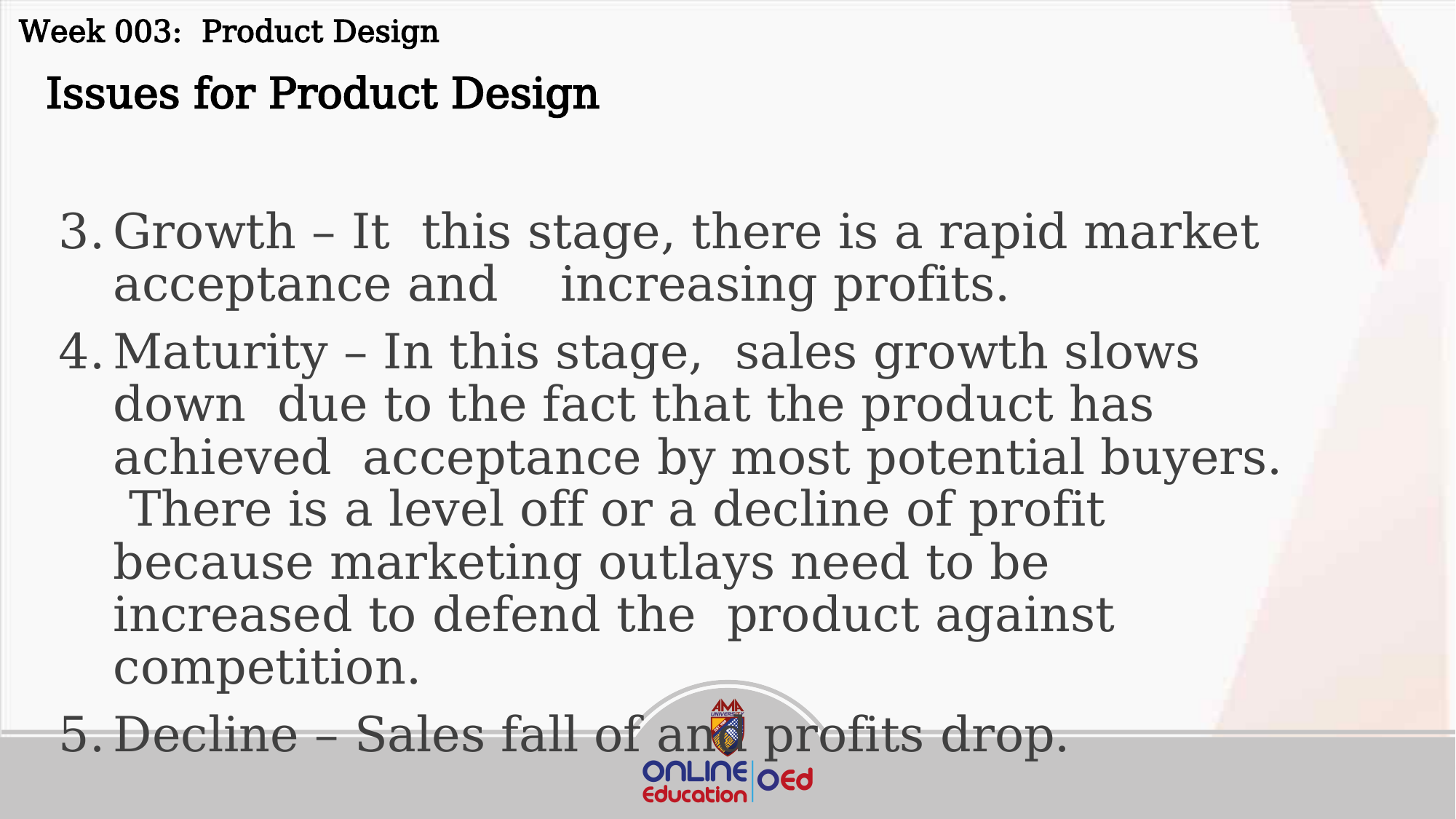

Week 003:  Product Design
  Issues for Product Design
Growth – It  this stage, there is a rapid market acceptance and    increasing profits.
Maturity – In this stage,  sales growth slows down  due to the fact that the product has achieved  acceptance by most potential buyers.  There is a level off or a decline of profit because marketing outlays need to be increased to defend the  product against competition.
Decline – Sales fall of and profits drop.